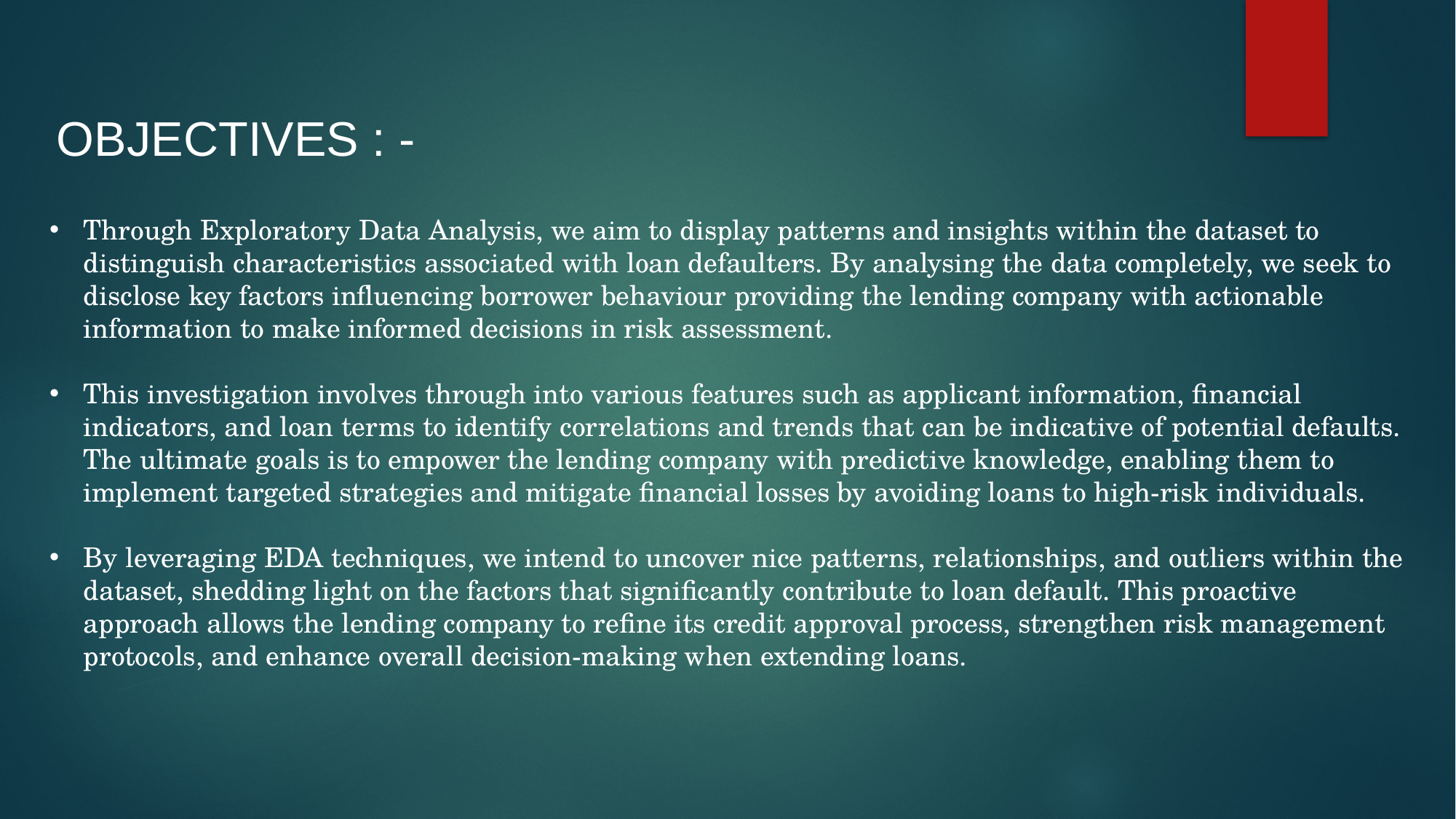

OBJECTIVES : -
Through Exploratory Data Analysis, we aim to display patterns and insights within the dataset to distinguish characteristics associated with loan defaulters. By analysing the data completely, we seek to disclose key factors influencing borrower behaviour providing the lending company with actionable information to make informed decisions in risk assessment.

This investigation involves through into various features such as applicant information, financial indicators, and loan terms to identify correlations and trends that can be indicative of potential defaults. The ultimate goals is to empower the lending company with predictive knowledge, enabling them to implement targeted strategies and mitigate financial losses by avoiding loans to high-risk individuals.

By leveraging EDA techniques, we intend to uncover nice patterns, relationships, and outliers within the dataset, shedding light on the factors that significantly contribute to loan default. This proactive approach allows the lending company to refine its credit approval process, strengthen risk management protocols, and enhance overall decision-making when extending loans.